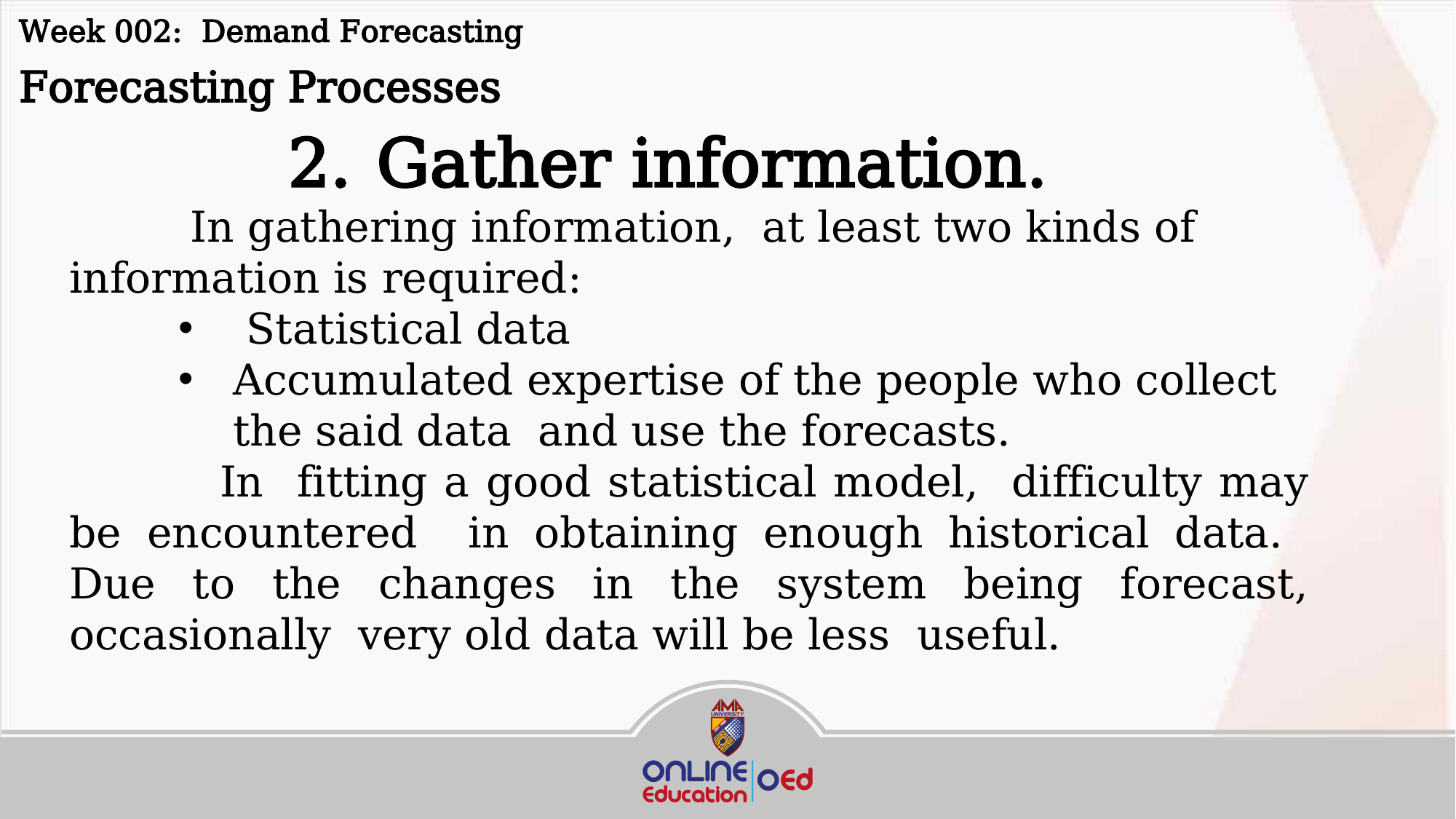

Week 002:  Demand Forecasting
Forecasting Processes
Gather information.
         In gathering information,  at least two kinds of information is required:
 Statistical data
Accumulated expertise of the people who collect the said data  and use the forecasts.
         In  fitting a good statistical model,  difficulty may be encountered  in obtaining enough historical data.  Due to the changes in the system being forecast, occasionally  very old data will be less  useful.